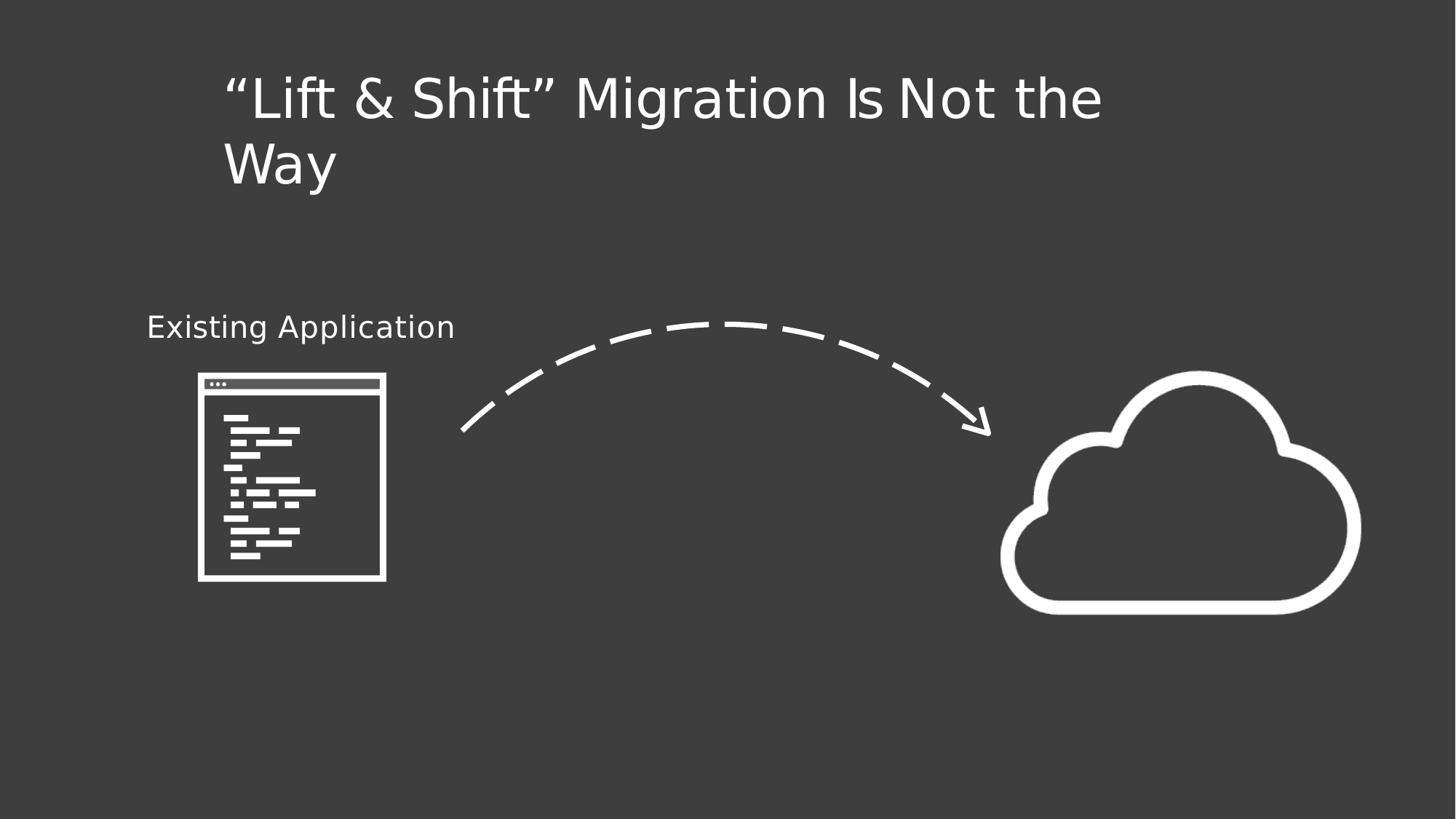

# “Lift & Shift” Migration Is Not the Way
Existing Application